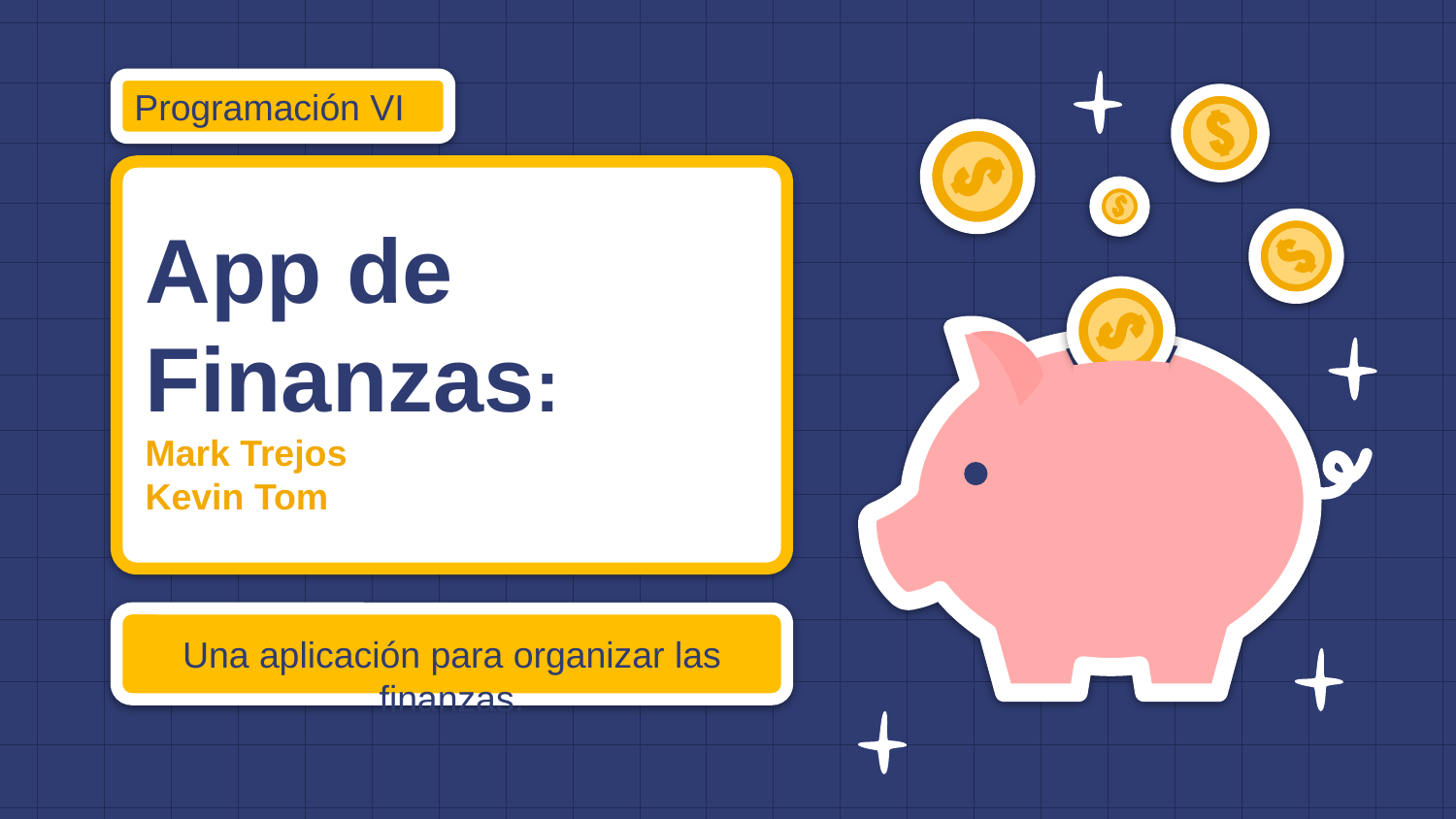

Programación VI
# App de Finanzas:
Mark Trejos
Kevin Tom
Una aplicación para organizar las finanzas.